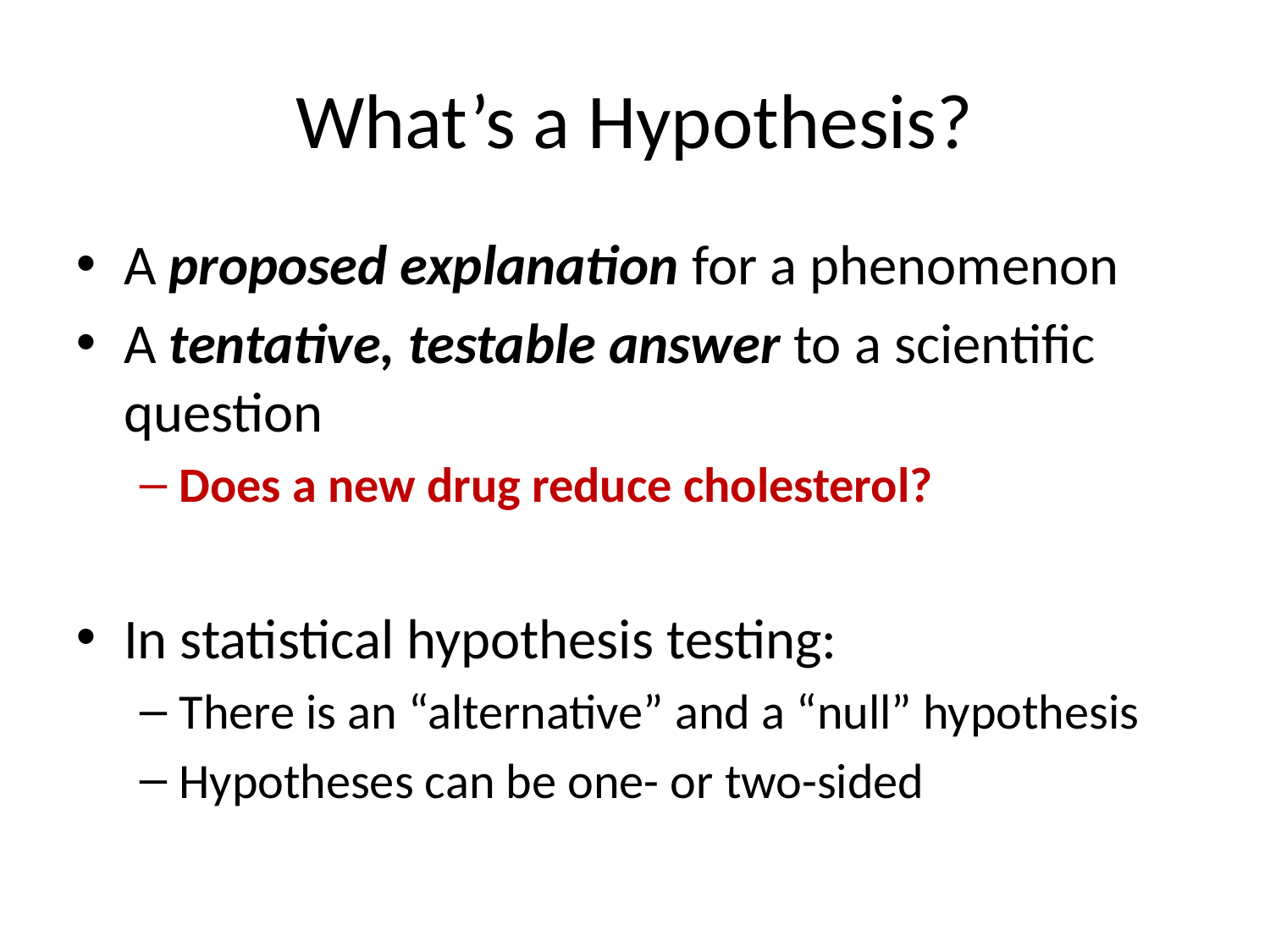

# What’s a Hypothesis?
A proposed explanation for a phenomenon
A tentative, testable answer to a scientific question
Does a new drug reduce cholesterol?

In statistical hypothesis testing:
There is an “alternative” and a “null” hypothesis
Hypotheses can be one- or two-sided